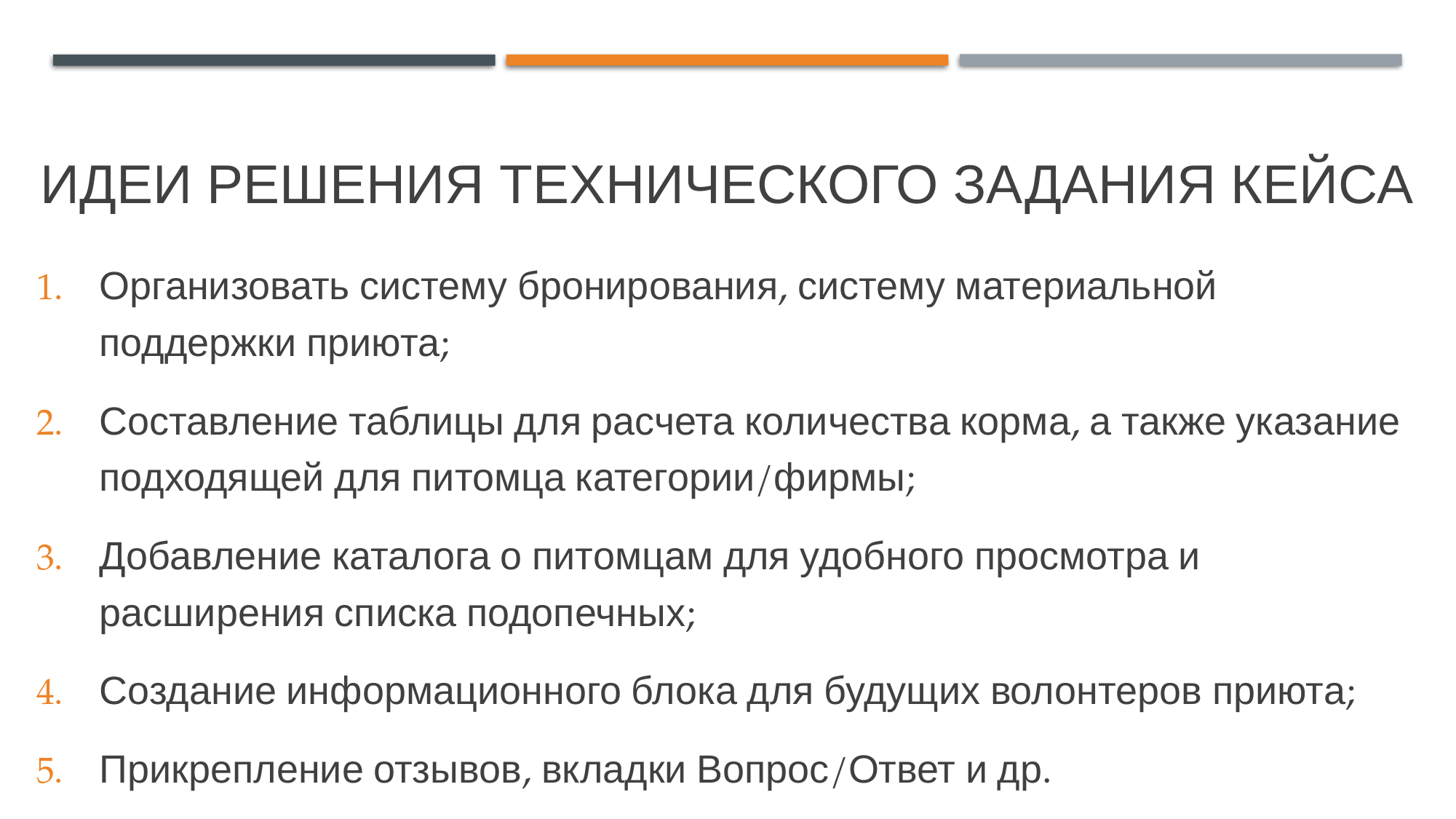

# Идеи решения технического задания кейса
Организовать систему бронирования, систему материальной поддержки приюта;
Составление таблицы для расчета количества корма, а также указание подходящей для питомца категории/фирмы;
Добавление каталога о питомцам для удобного просмотра и расширения списка подопечных;
Создание информационного блока для будущих волонтеров приюта;
Прикрепление отзывов, вкладки Вопрос/Ответ и др.